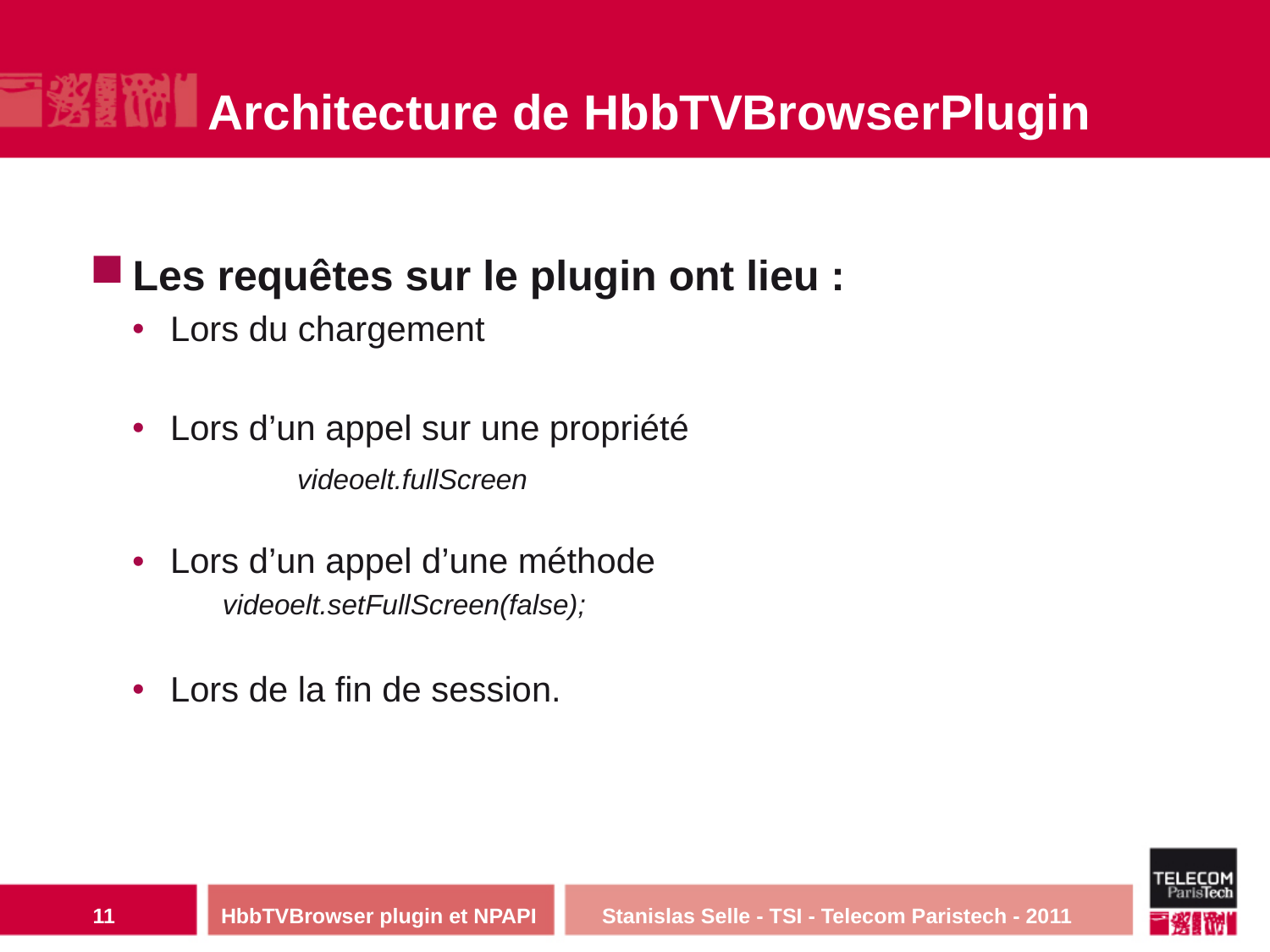

# Architecture de HbbTVBrowserPlugin

Les requêtes sur le plugin ont lieu :
Lors du chargement

Lors d’un appel sur une propriété
		videoelt.fullScreen

Lors d’un appel d’une méthode
videoelt.setFullScreen(false);

Lors de la fin de session.
11
HbbTVBrowser plugin et NPAPI 	Stanislas Selle - TSI - Telecom Paristech - 2011